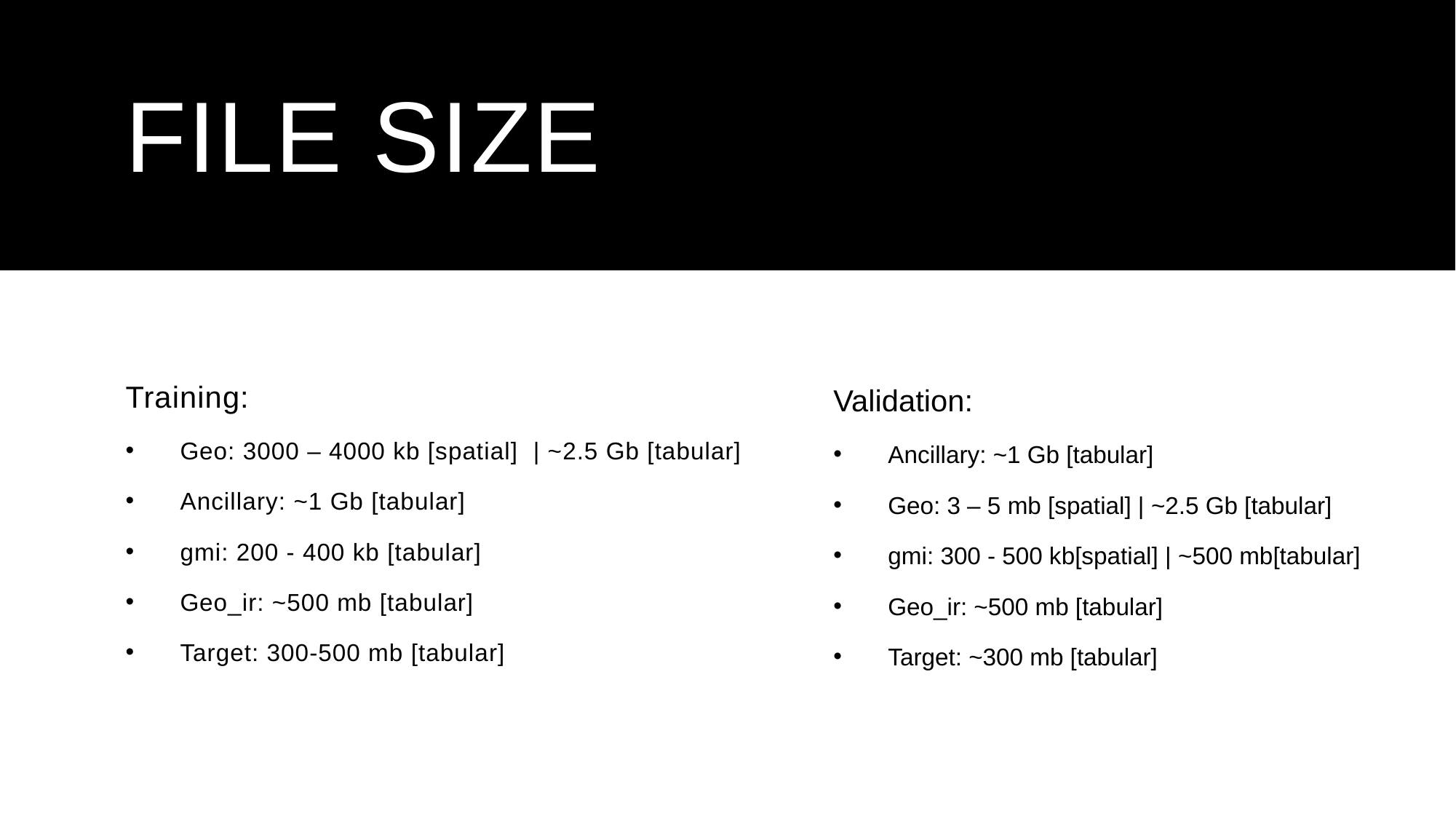

# File size
Training:
Geo: 3000 – 4000 kb [spatial]  | ~2.5 Gb [tabular]
Ancillary: ~1 Gb [tabular]
gmi: 200 - 400 kb [tabular]
Geo_ir: ~500 mb [tabular]
Target: 300-500 mb [tabular]
Validation:
Ancillary: ~1 Gb [tabular]
Geo: 3 – 5 mb [spatial] | ~2.5 Gb [tabular]
gmi: 300 - 500 kb[spatial] | ~500 mb[tabular]
Geo_ir: ~500 mb [tabular]
Target: ~300 mb [tabular]